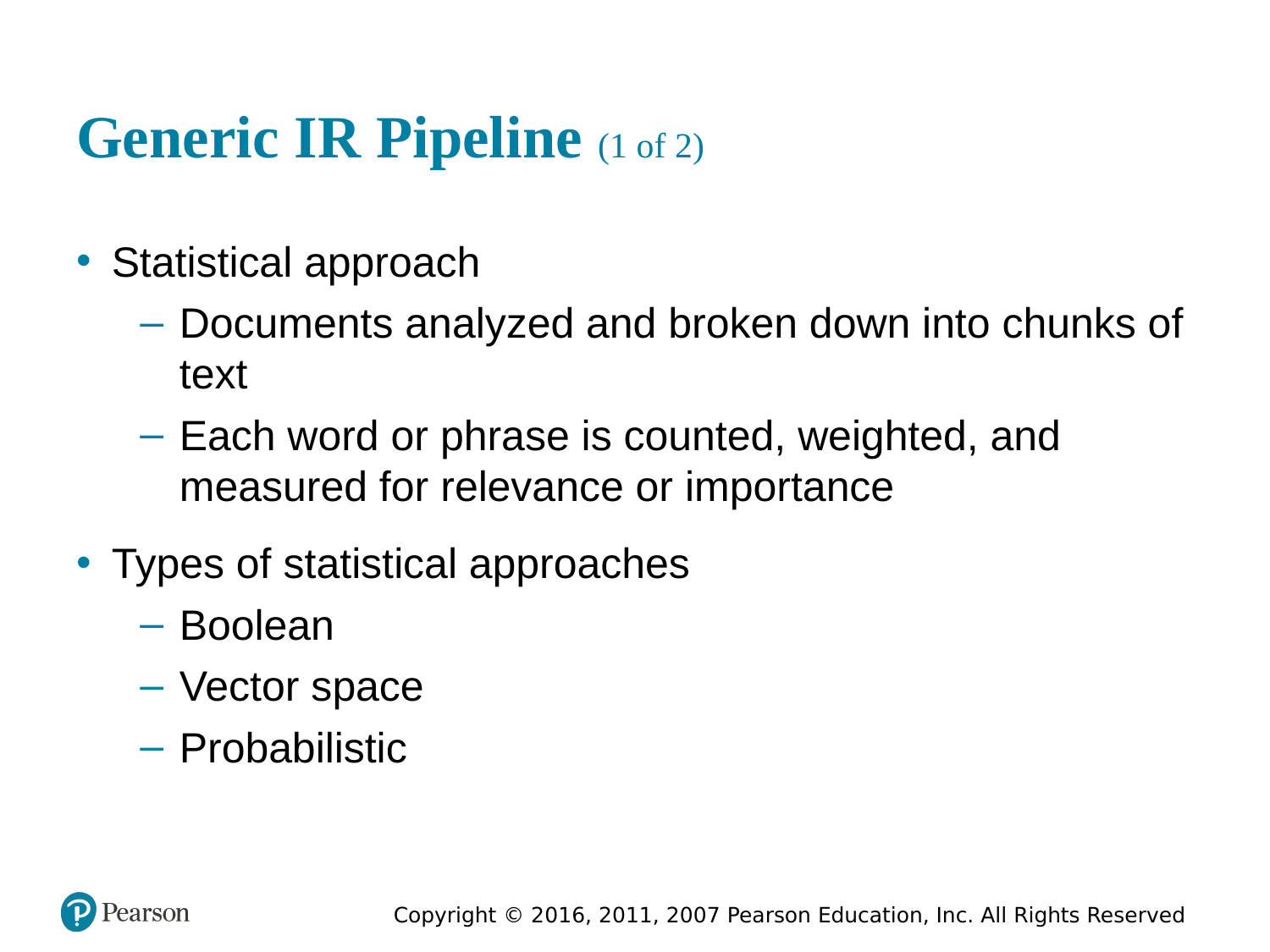

# Generic I R Pipeline (1 of 2)
Statistical approach
Documents analyzed and broken down into chunks of text
Each word or phrase is counted, weighted, and measured for relevance or importance
Types of statistical approaches
Boolean
Vector space
Probabilistic